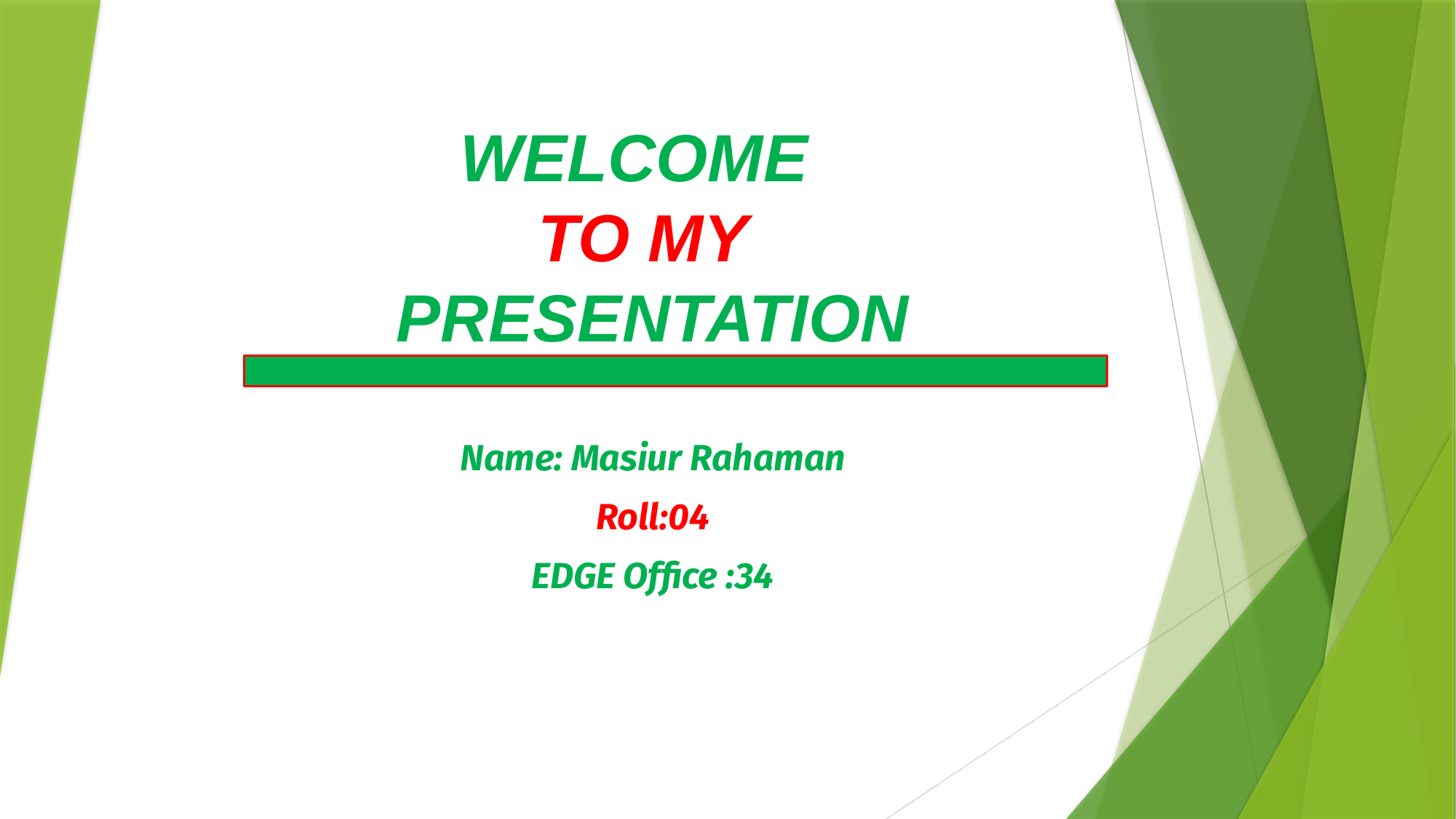

# WELCOME TO MY PRESENTATION

Name: Masiur Rahaman
Roll:04
EDGE Office :34